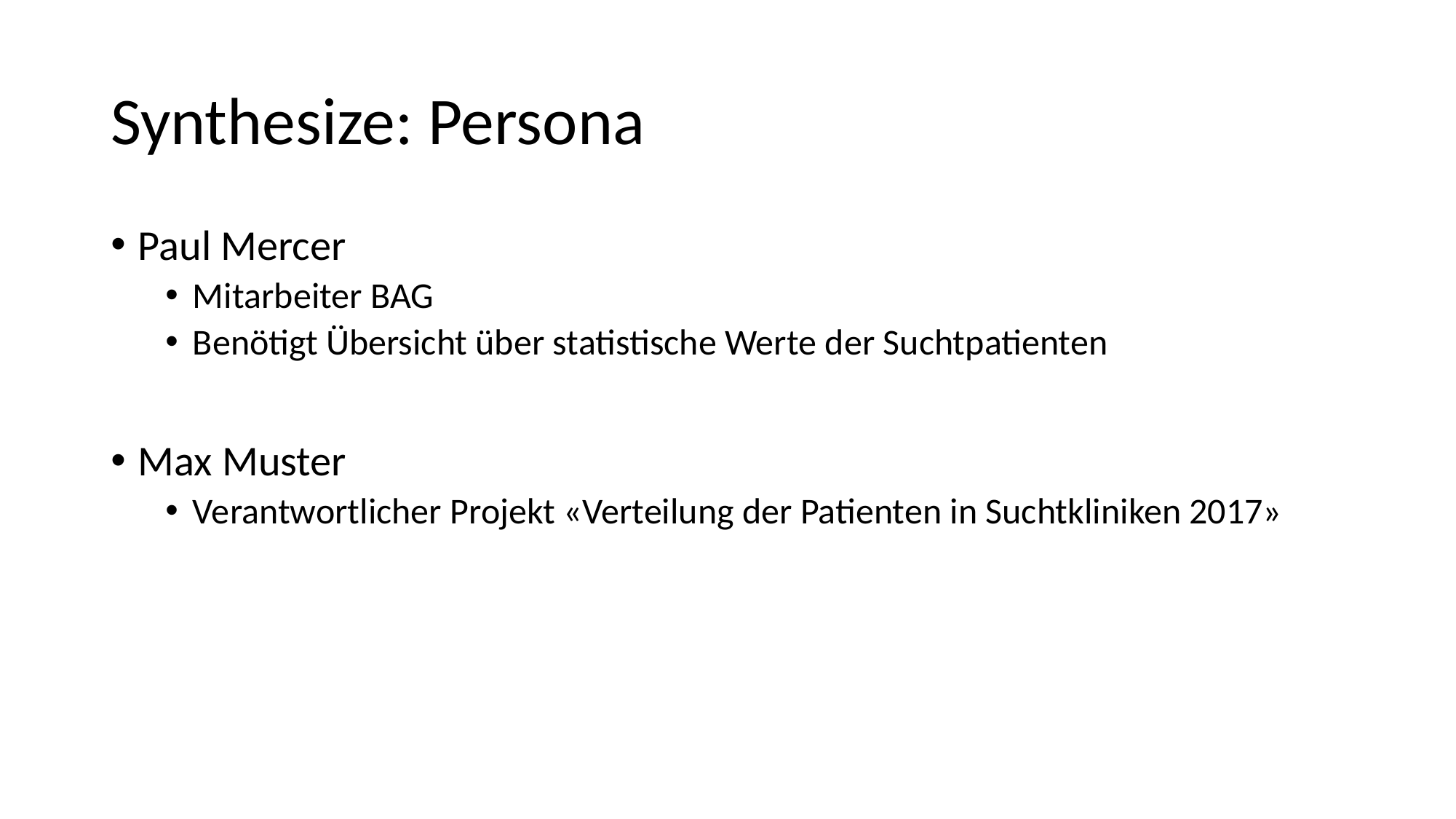

# Synthesize: Persona
Paul Mercer
Mitarbeiter BAG
Benötigt Übersicht über statistische Werte der Suchtpatienten

Max Muster
Verantwortlicher Projekt «Verteilung der Patienten in Suchtkliniken 2017»